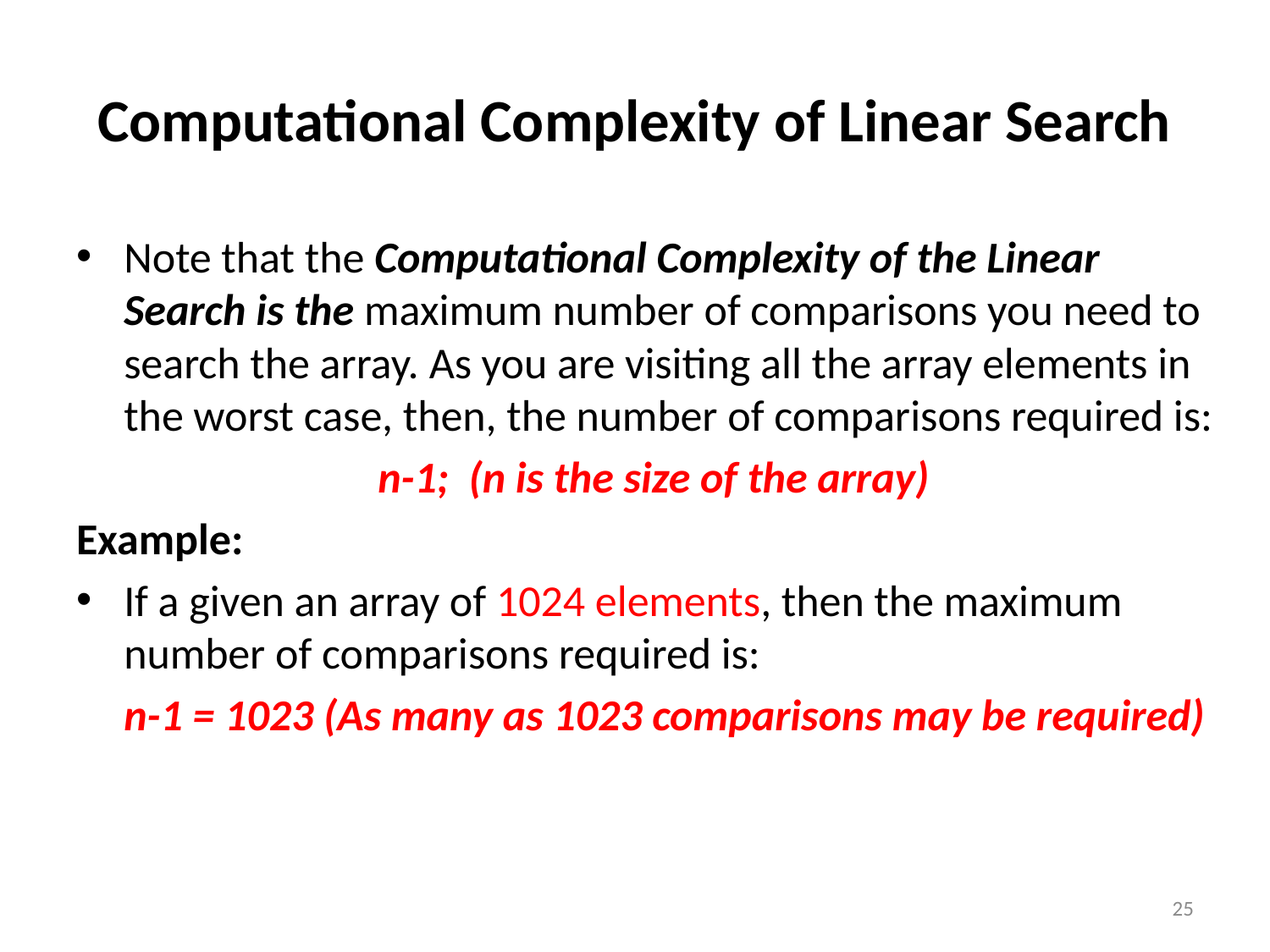

# Computational Complexity of Linear Search
Note that the Computational Complexity of the Linear Search is the maximum number of comparisons you need to search the array. As you are visiting all the array elements in the worst case, then, the number of comparisons required is:
			n-1;  (n is the size of the array)
Example:
If a given an array of 1024 elements, then the maximum number of comparisons required is:
	n-1 = 1023 (As many as 1023 comparisons may be required)
25